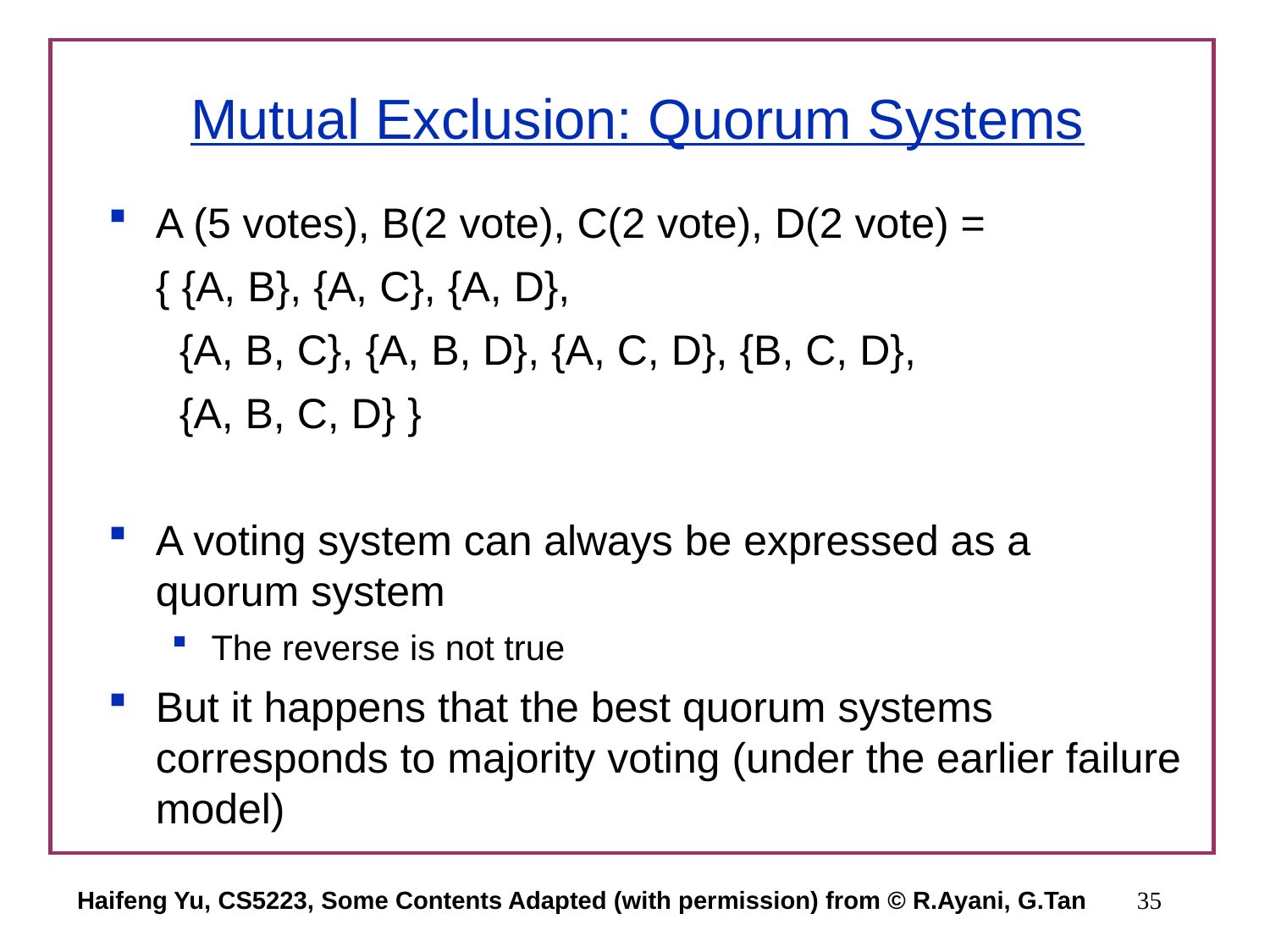

# Mutual Exclusion: Quorum Systems
A (5 votes), B(2 vote), C(2 vote), D(2 vote) =
	{ {A, B}, {A, C}, {A, D},
	  {A, B, C}, {A, B, D}, {A, C, D}, {B, C, D},
	  {A, B, C, D} }

A voting system can always be expressed as a quorum system
The reverse is not true
But it happens that the best quorum systems corresponds to majority voting (under the earlier failure model)
Haifeng Yu, CS5223, Some Contents Adapted (with permission) from © R.Ayani, G.Tan
35